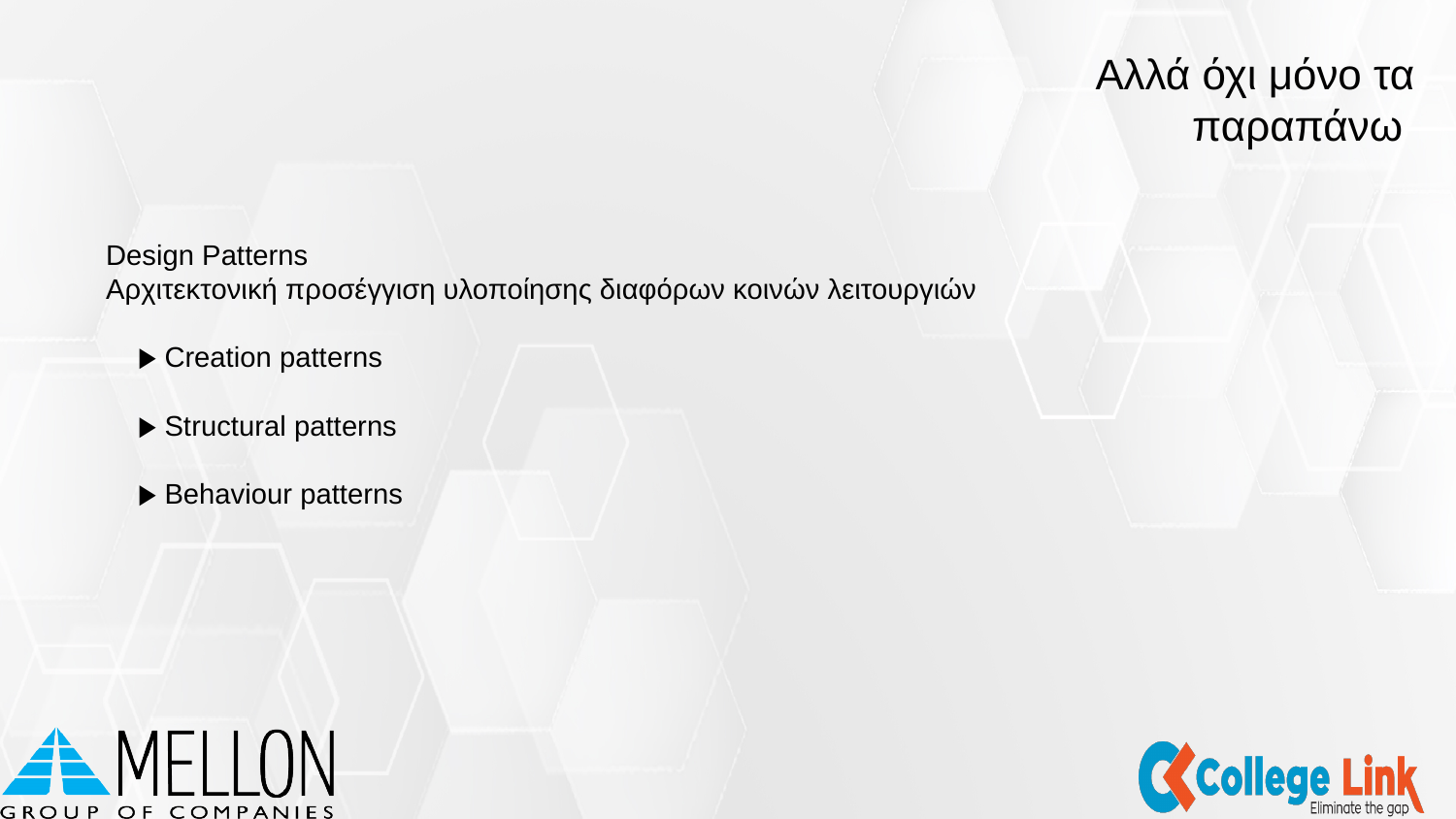

Αλλά όχι μόνο τα παραπάνω
Design Patterns
Αρχιτεκτονική προσέγγιση υλοποίησης διαφόρων κοινών λειτουργιών

    ▶ Creation patterns

    ▶ Structural patterns

    ▶ Behaviour patterns